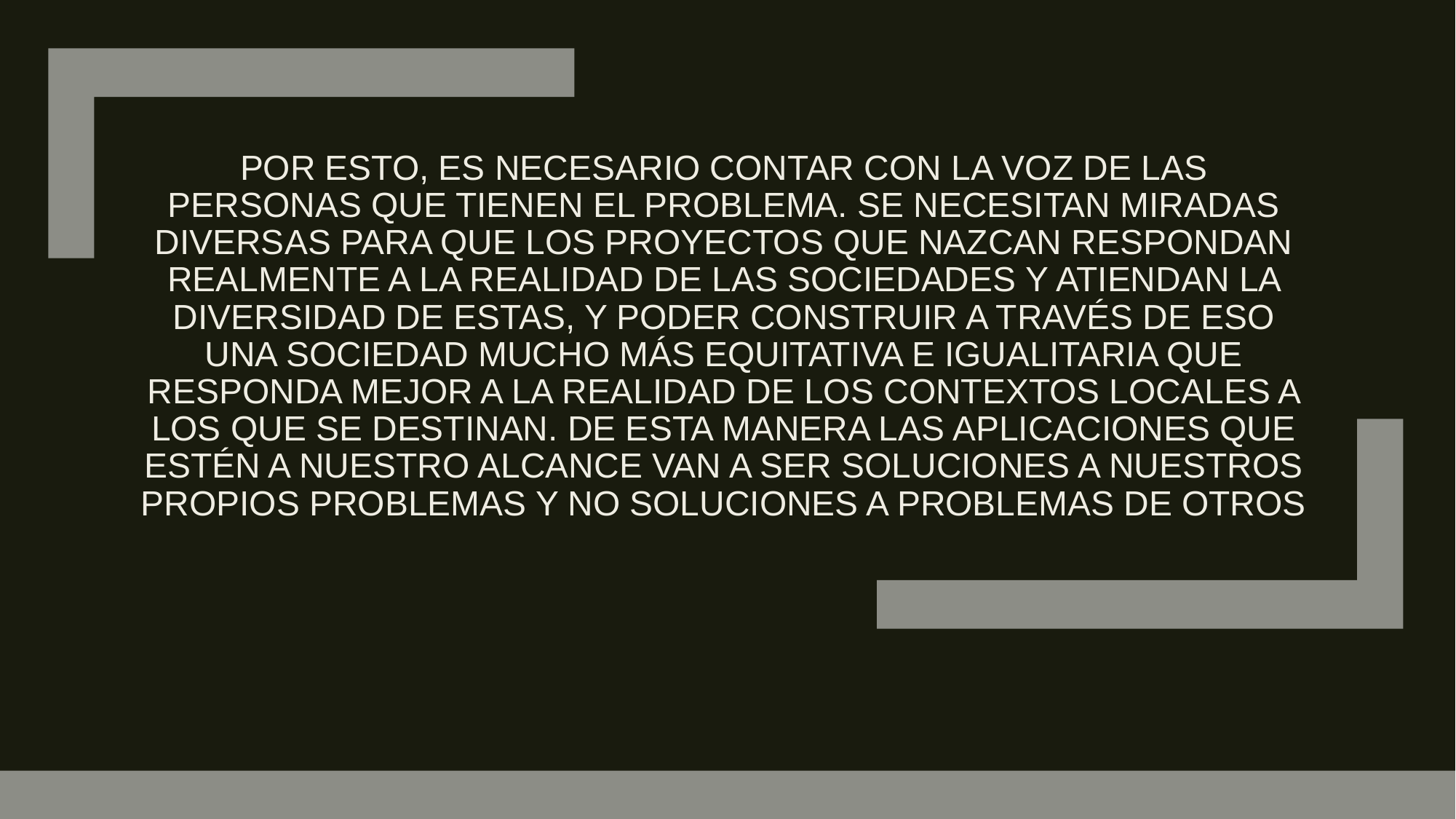

# Por esto, es necesario contar con la voz de las personas que tienen el problema. Se necesitan miradas diversas para que los proyectos que nazcan respondan realmente a la realidad de las sociedades y atiendan la diversidad de estas, y poder construir a través de eso una sociedad mucho más equitativa e igualitaria que responda mejor a la realidad de los contextos locales a los que se destinan. De esta manera las aplicaciones que estén a nuestro alcance van a ser soluciones a nuestros propios problemas y no soluciones a problemas de otros